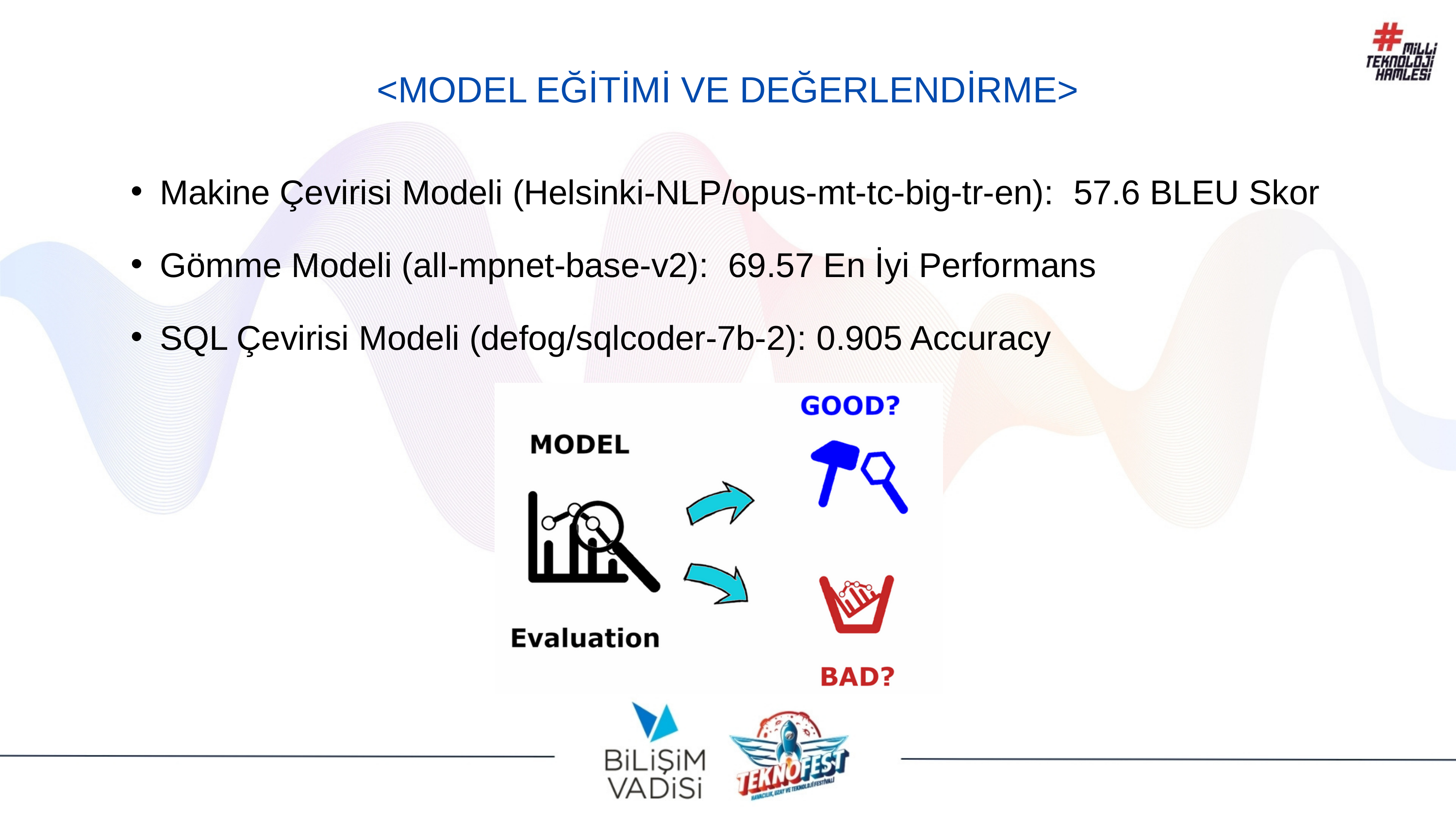

<MODEL EĞİTİMİ VE DEĞERLENDİRME>
Makine Çevirisi Modeli (Helsinki-NLP/opus-mt-tc-big-tr-en):  57.6 BLEU Skor
Gömme Modeli (all-mpnet-base-v2):  69.57 En İyi Performans
SQL Çevirisi Modeli (defog/sqlcoder-7b-2): 0.905 Accuracy